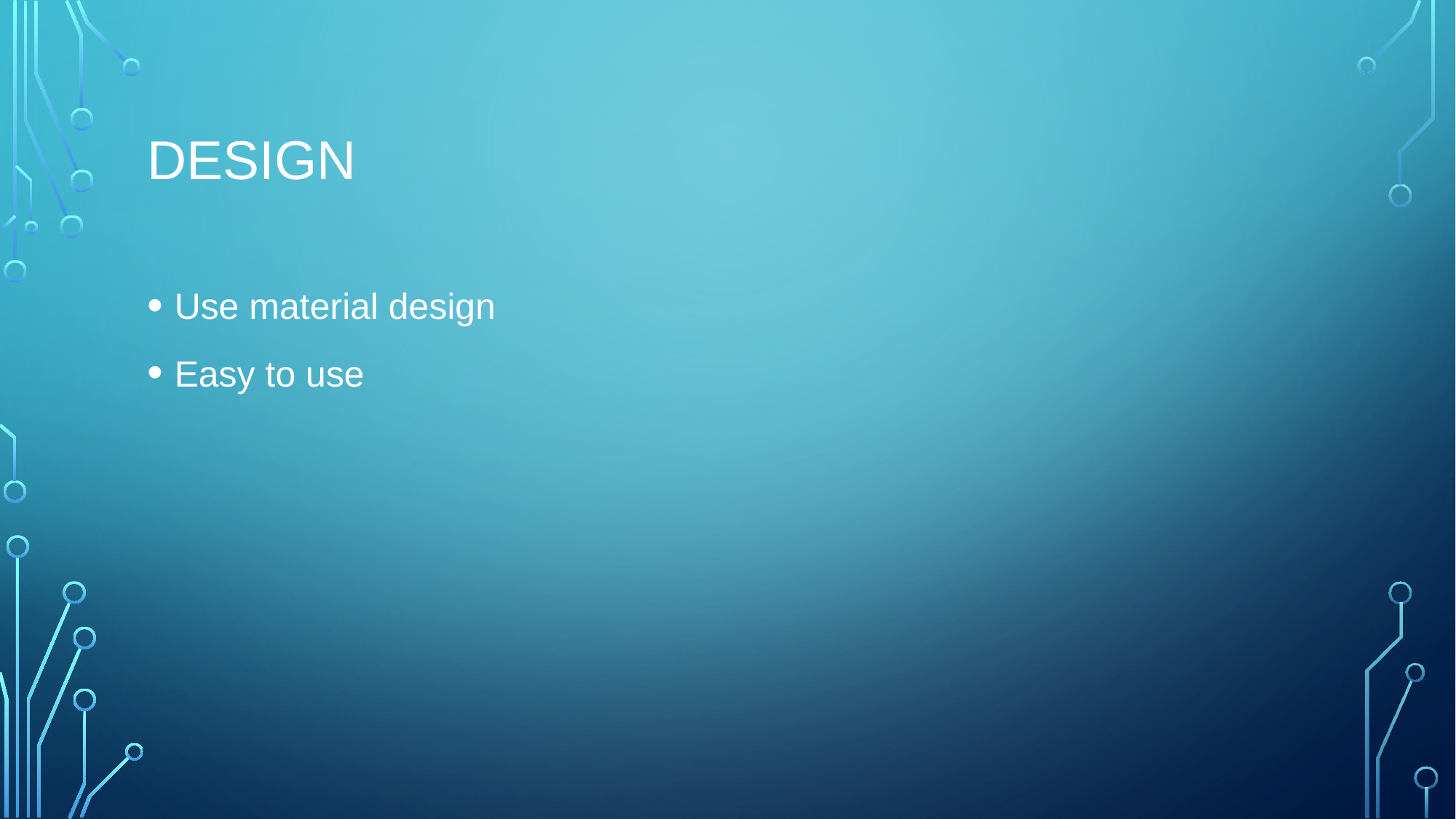

# Design
Use material design
Easy to use